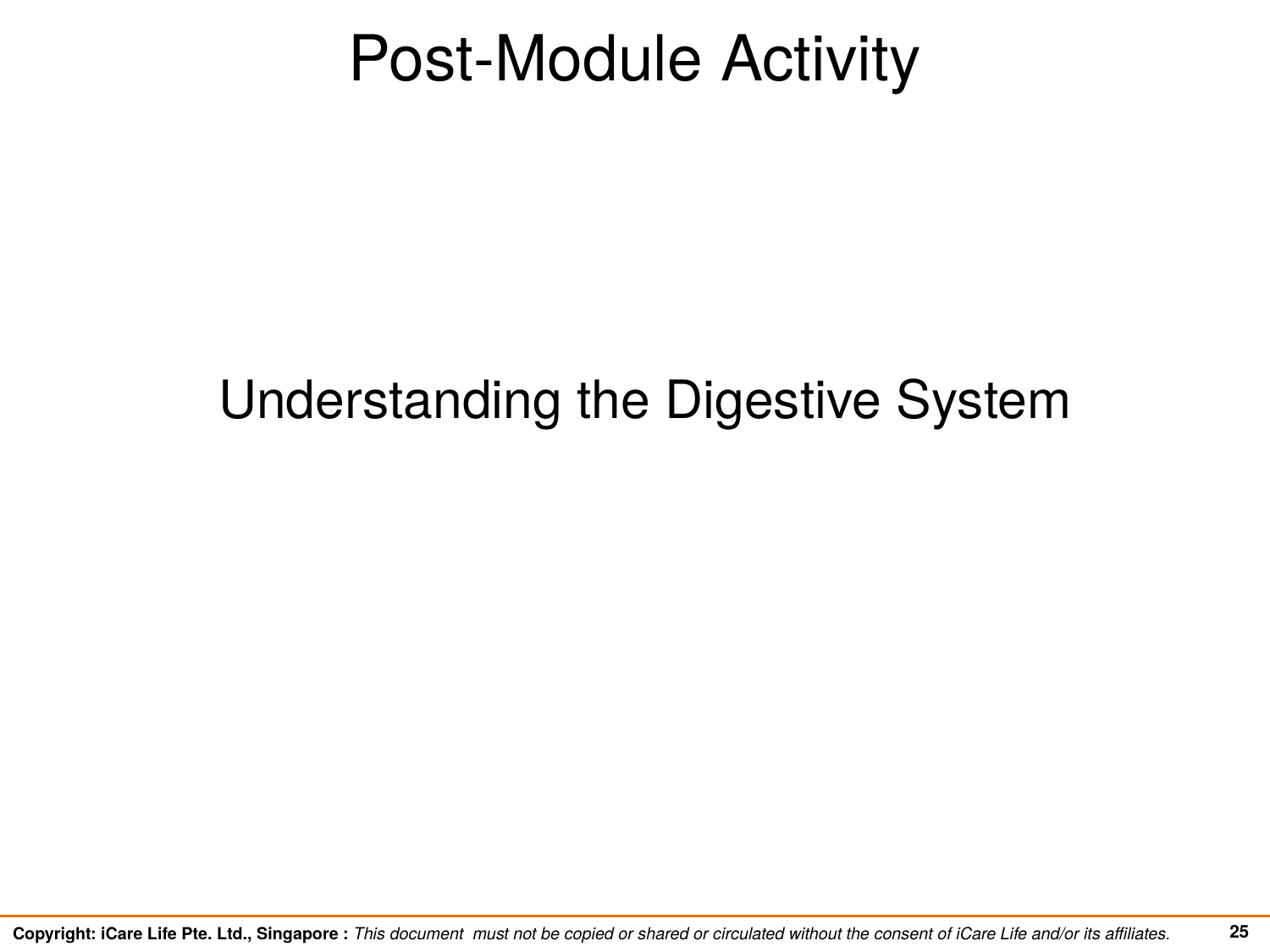

Post-Module Activity
Understanding the Digestive System
25